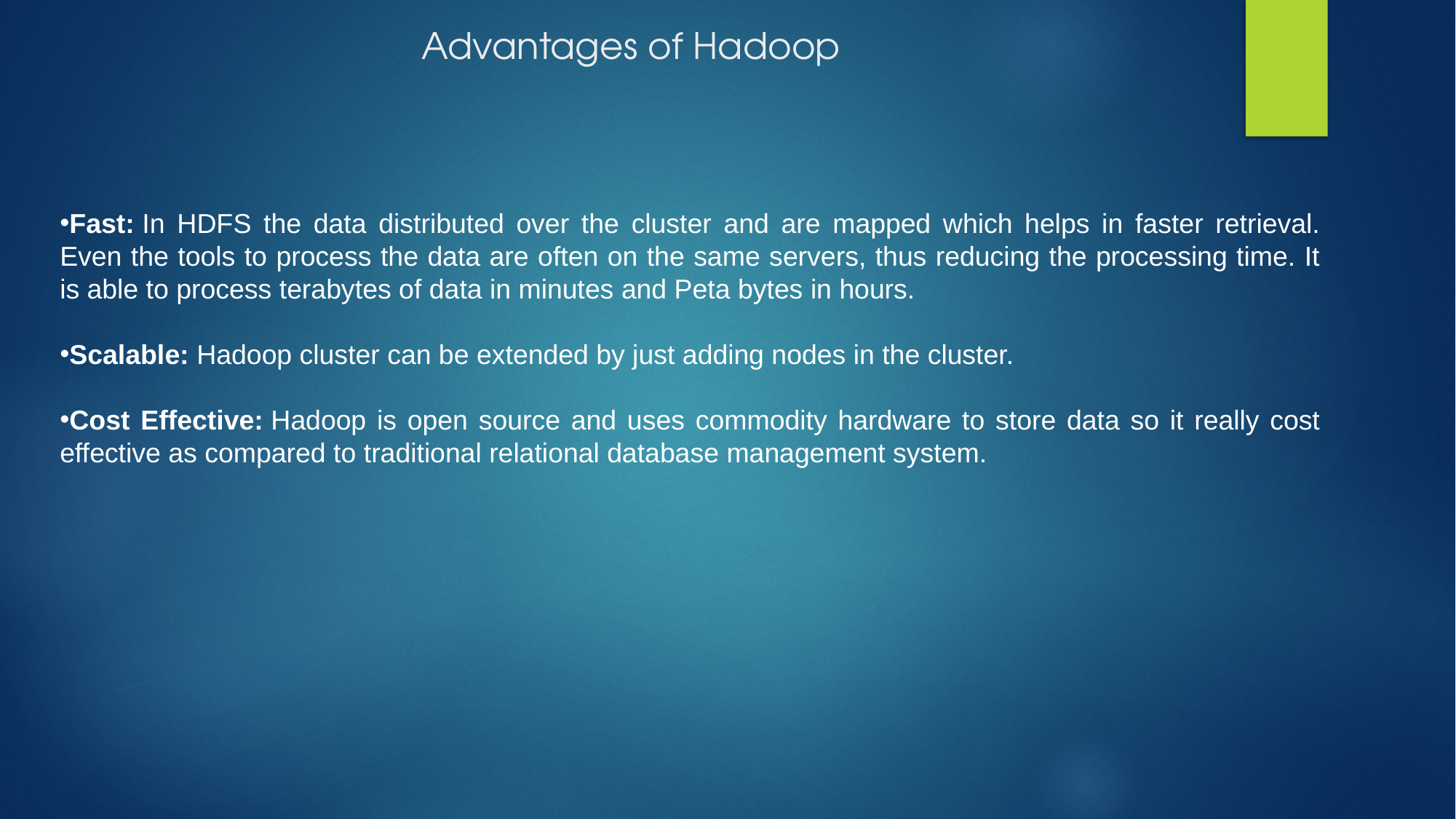

# Advantages of Hadoop
Fast: In HDFS the data distributed over the cluster and are mapped which helps in faster retrieval. Even the tools to process the data are often on the same servers, thus reducing the processing time. It is able to process terabytes of data in minutes and Peta bytes in hours.

Scalable: Hadoop cluster can be extended by just adding nodes in the cluster.

Cost Effective: Hadoop is open source and uses commodity hardware to store data so it really cost effective as compared to traditional relational database management system.